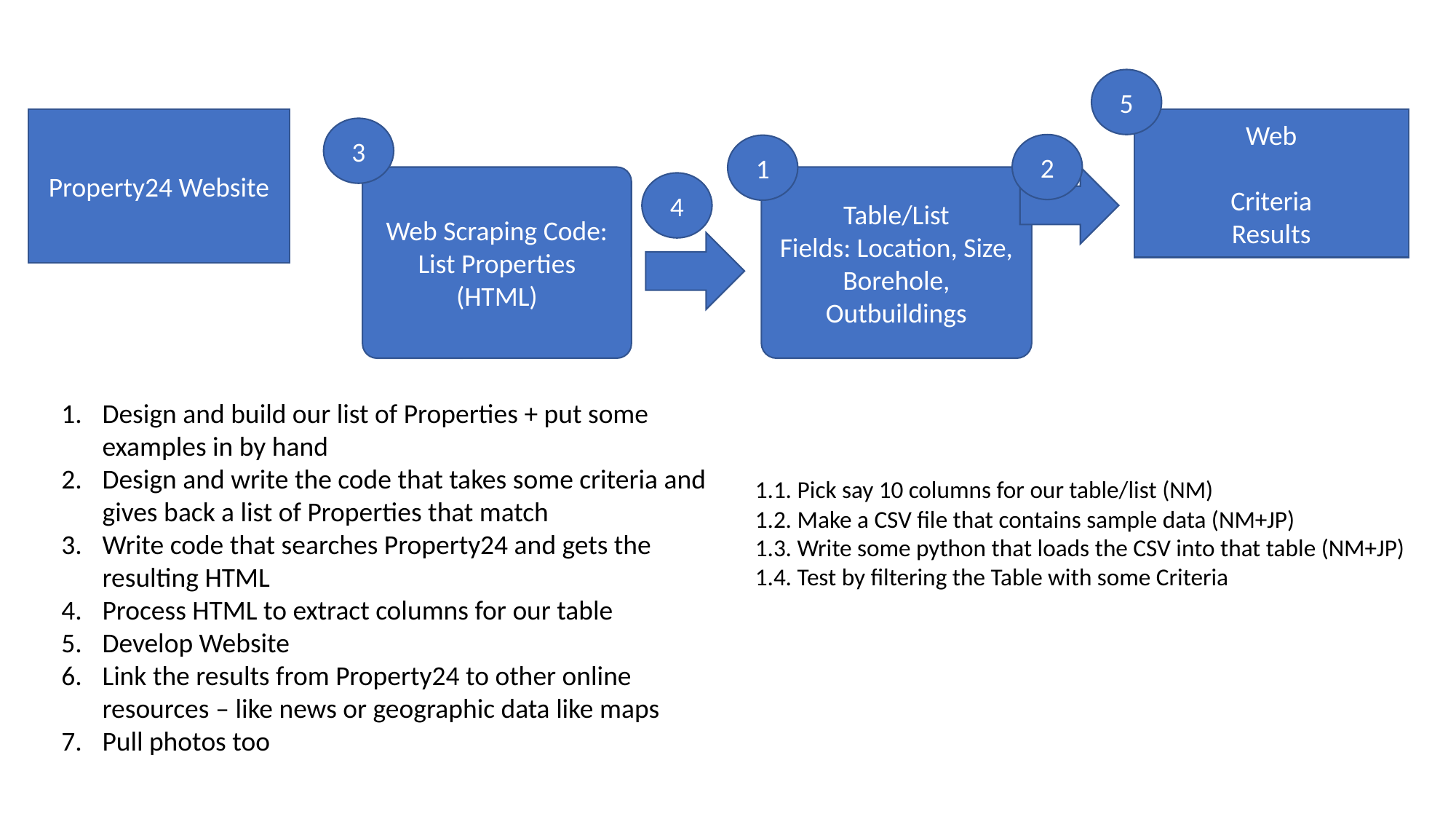

5
Property24 Website
Web

Criteria
Results
3
2
1
Web Scraping Code:
List Properties (HTML)
Table/List
Fields: Location, Size, Borehole, Outbuildings

4

Design and build our list of Properties + put some examples in by hand
Design and write the code that takes some criteria and gives back a list of Properties that match
Write code that searches Property24 and gets the resulting HTML
Process HTML to extract columns for our table
Develop Website
Link the results from Property24 to other online resources – like news or geographic data like maps
Pull photos too

1.1. Pick say 10 columns for our table/list (NM)
1.2. Make a CSV file that contains sample data (NM+JP)
1.3. Write some python that loads the CSV into that table (NM+JP)
1.4. Test by filtering the Table with some Criteria